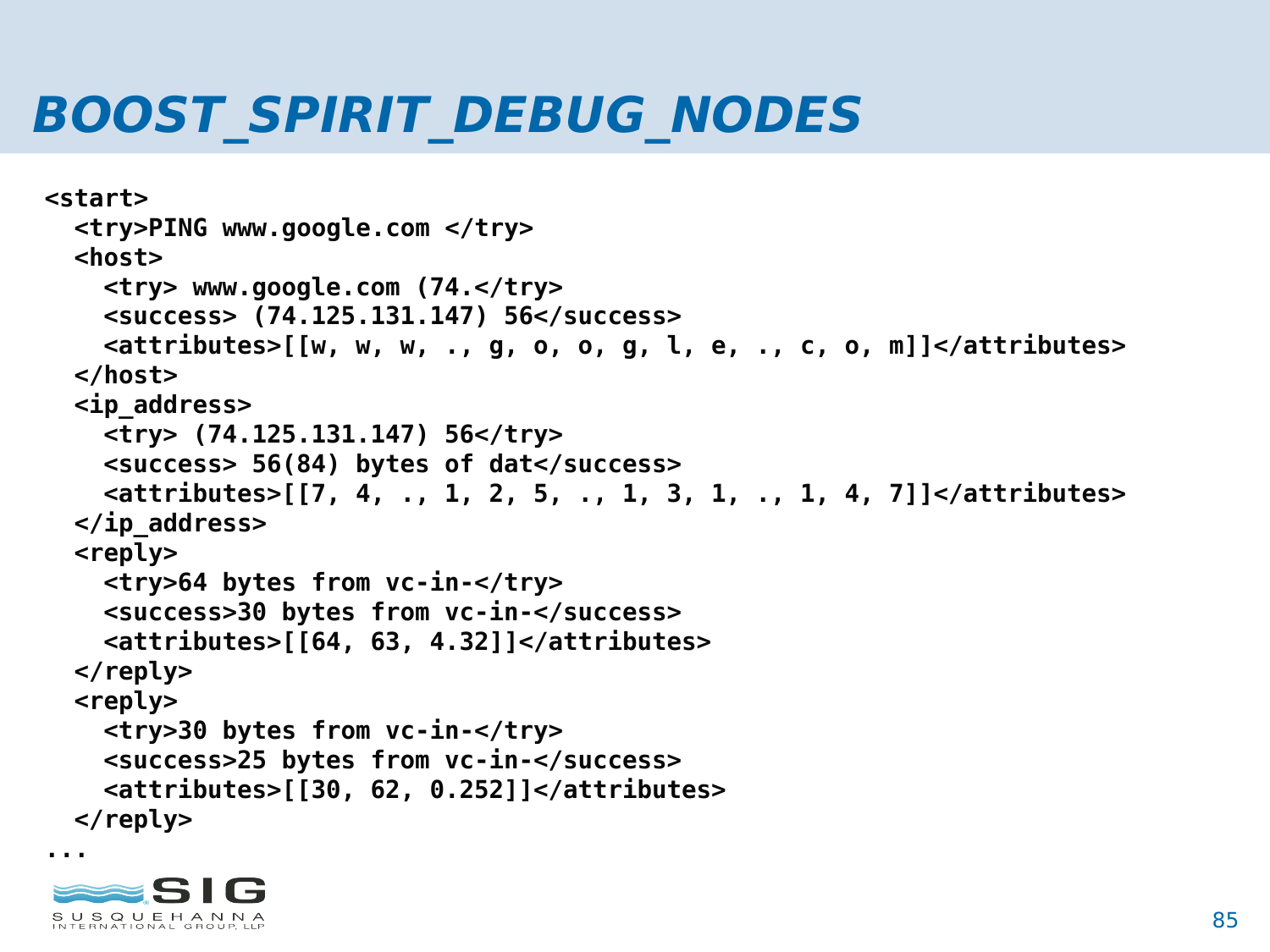

# BOOST_SPIRIT_DEBUG_NODES
<start>
  <try>PING www.google.com </try>
  <host>
    <try> www.google.com (74.</try>
    <success> (74.125.131.147) 56</success>
    <attributes>[[w, w, w, ., g, o, o, g, l, e, ., c, o, m]]</attributes>
  </host>
  <ip_address>
    <try> (74.125.131.147) 56</try>
    <success> 56(84) bytes of dat</success>
    <attributes>[[7, 4, ., 1, 2, 5, ., 1, 3, 1, ., 1, 4, 7]]</attributes>
  </ip_address>
  <reply>
    <try>64 bytes from vc-in-</try>
    <success>30 bytes from vc-in-</success>
    <attributes>[[64, 63, 4.32]]</attributes>
  </reply>
  <reply>
    <try>30 bytes from vc-in-</try>
    <success>25 bytes from vc-in-</success>
    <attributes>[[30, 62, 0.252]]</attributes>
  </reply>
...
85